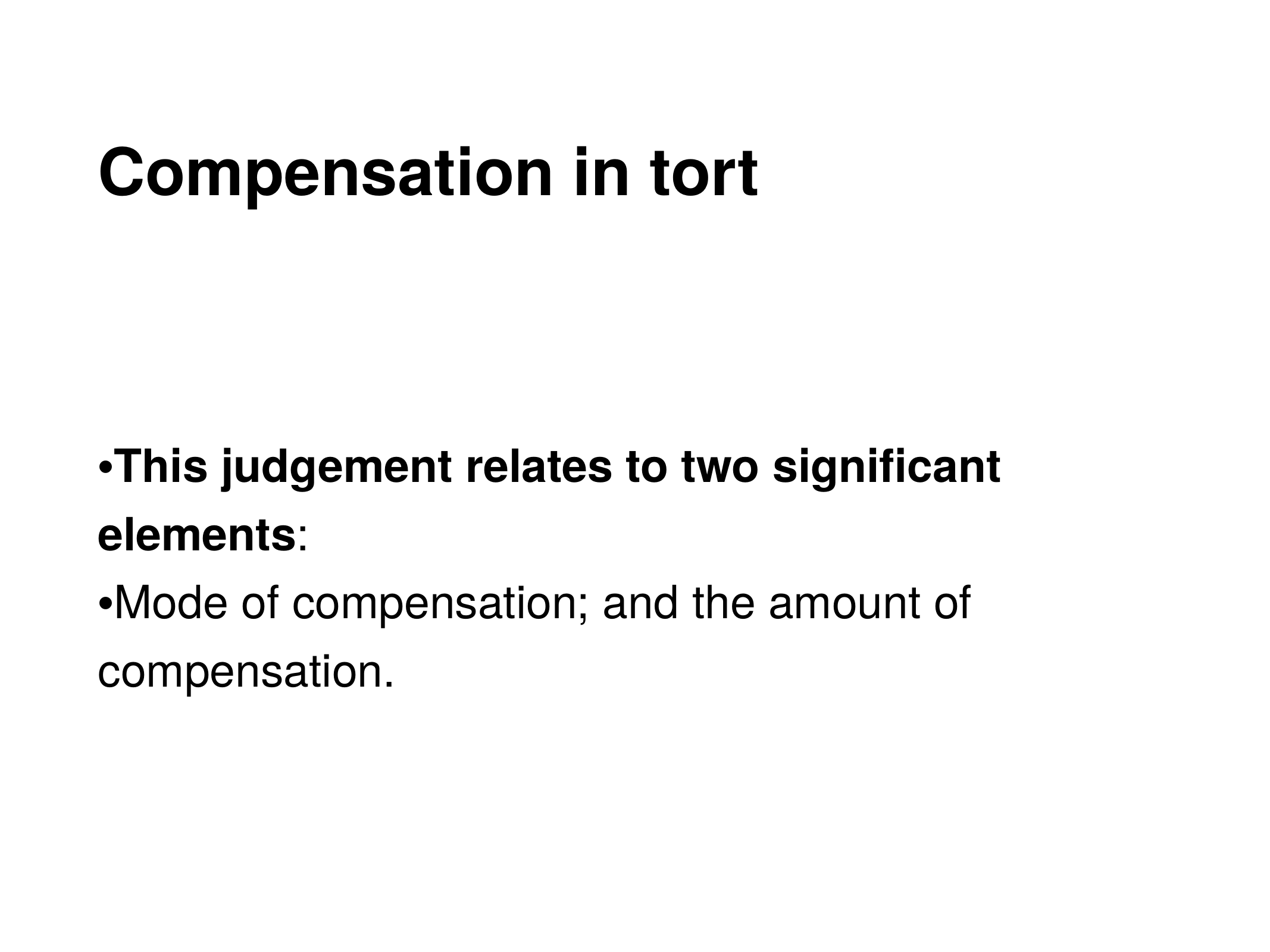

# Compensation in tort
•This judgement relates to two significant elements:
•Mode of compensation; and the amount of compensation.